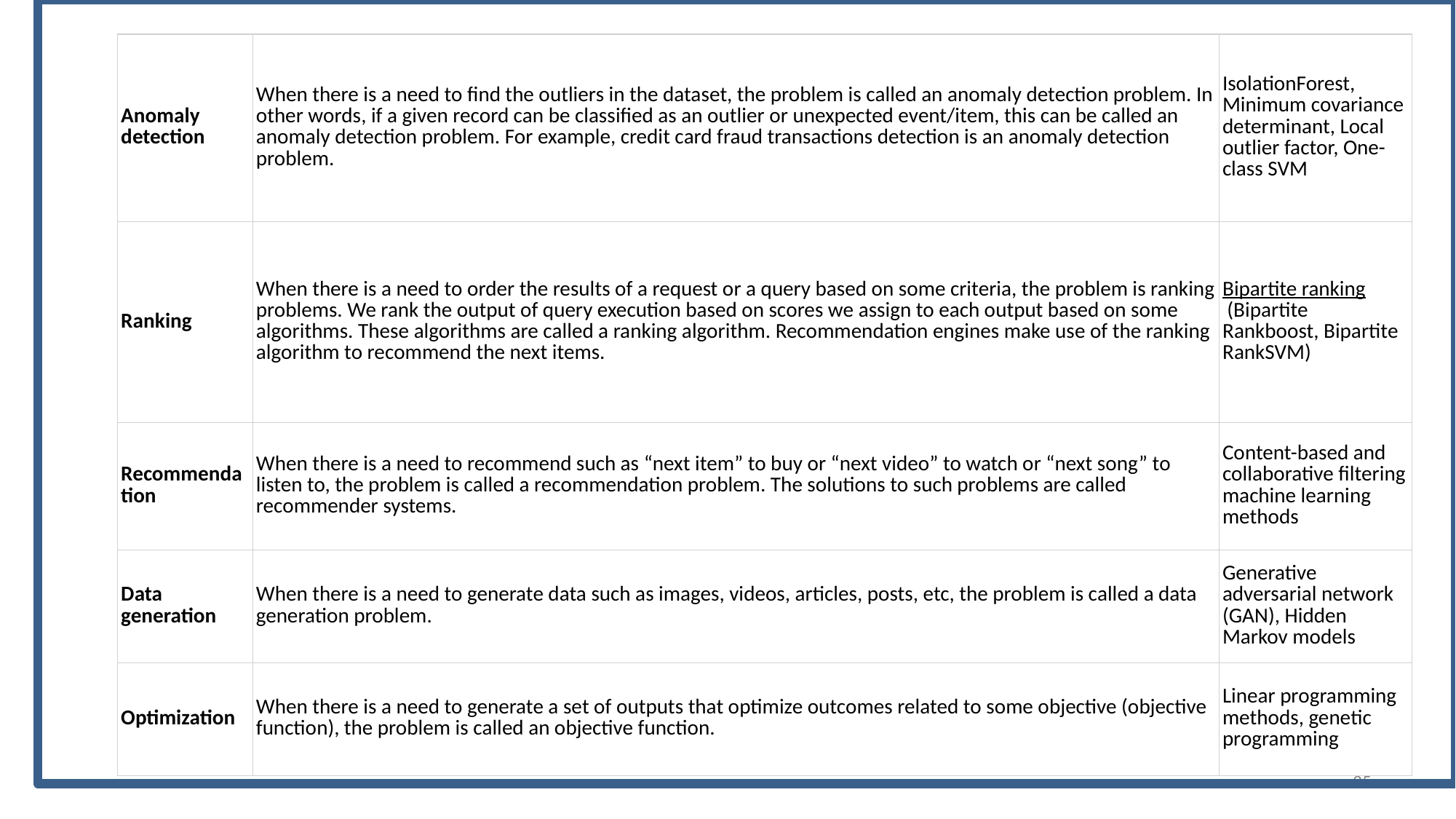

| Anomaly detection | When there is a need to find the outliers in the dataset, the problem is called an anomaly detection problem. In other words, if a given record can be classified as an outlier or unexpected event/item, this can be called an anomaly detection problem. For example, credit card fraud transactions detection is an anomaly detection problem. | IsolationForest, Minimum covariance determinant, Local outlier factor, One-class SVM |
| --- | --- | --- |
| Ranking | When there is a need to order the results of a request or a query based on some criteria, the problem is ranking problems. We rank the output of query execution based on scores we assign to each output based on some algorithms. These algorithms are called a ranking algorithm. Recommendation engines make use of the ranking algorithm to recommend the next items. | Bipartite ranking (Bipartite Rankboost, Bipartite RankSVM) |
| Recommendation | When there is a need to recommend such as “next item” to buy or “next video” to watch or “next song” to listen to, the problem is called a recommendation problem. The solutions to such problems are called recommender systems. | Content-based and collaborative filtering machine learning methods |
| Data generation | When there is a need to generate data such as images, videos, articles, posts, etc, the problem is called a data generation problem. | Generative adversarial network (GAN), Hidden Markov models |
| Optimization | When there is a need to generate a set of outputs that optimize outcomes related to some objective (objective function), the problem is called an objective function. | Linear programming methods, genetic programming |
25